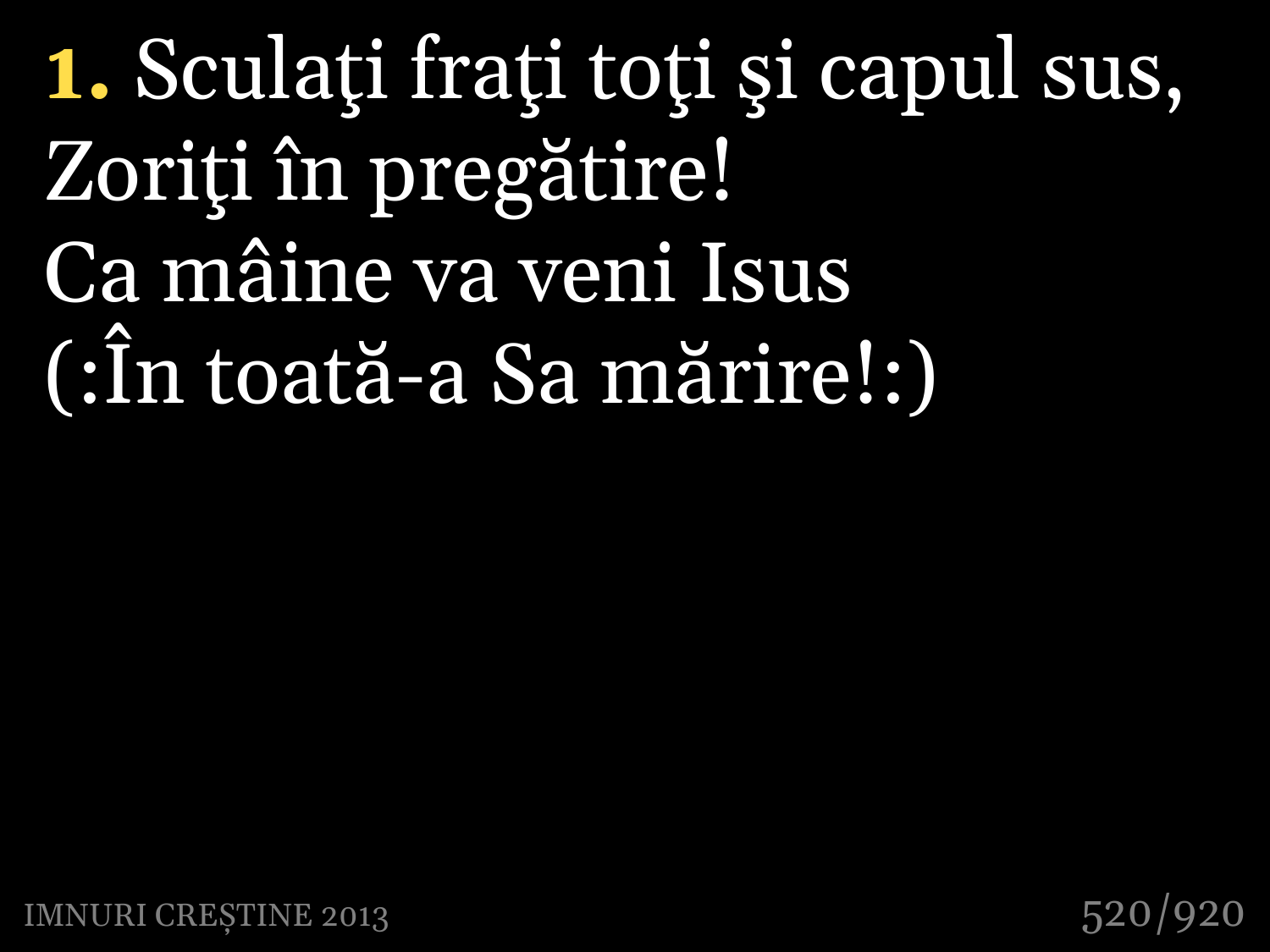

1. Sculaţi fraţi toţi şi capul sus,
Zoriţi în pregătire!
Ca mâine va veni Isus
(:În toată-a Sa mărire!:)
520/920
IMNURI CREȘTINE 2013